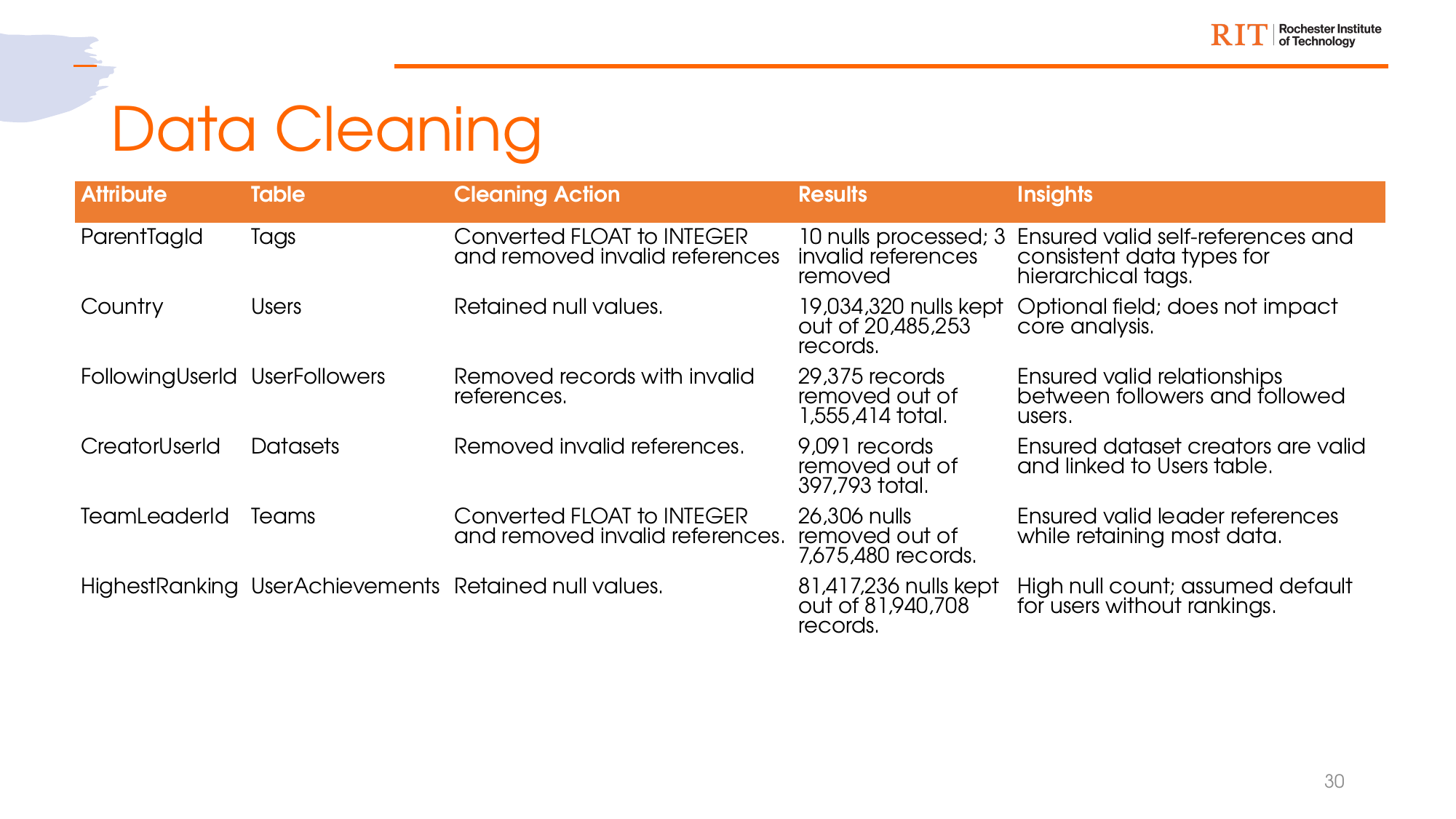

# Data Cleaning
| Attribute | Table | Cleaning Action | Results | Insights |
| --- | --- | --- | --- | --- |
| ParentTagId | Tags | Converted FLOAT to INTEGER and removed invalid references | 10 nulls processed; 3 invalid references removed | Ensured valid self-references and consistent data types for hierarchical tags. |
| Country | Users | Retained null values. | 19,034,320 nulls kept out of 20,485,253 records. | Optional field; does not impact core analysis. |
| FollowingUserId | UserFollowers | Removed records with invalid references. | 29,375 records removed out of 1,555,414 total. | Ensured valid relationships between followers and followed users. |
| CreatorUserId | Datasets | Removed invalid references. | 9,091 records removed out of 397,793 total. | Ensured dataset creators are valid and linked to Users table. |
| TeamLeaderId | Teams | Converted FLOAT to INTEGER and removed invalid references. | 26,306 nulls removed out of 7,675,480 records. | Ensured valid leader references while retaining most data. |
| HighestRanking | UserAchievements | Retained null values. | 81,417,236 nulls kept out of 81,940,708 records. | High null count; assumed default for users without rankings. |
30